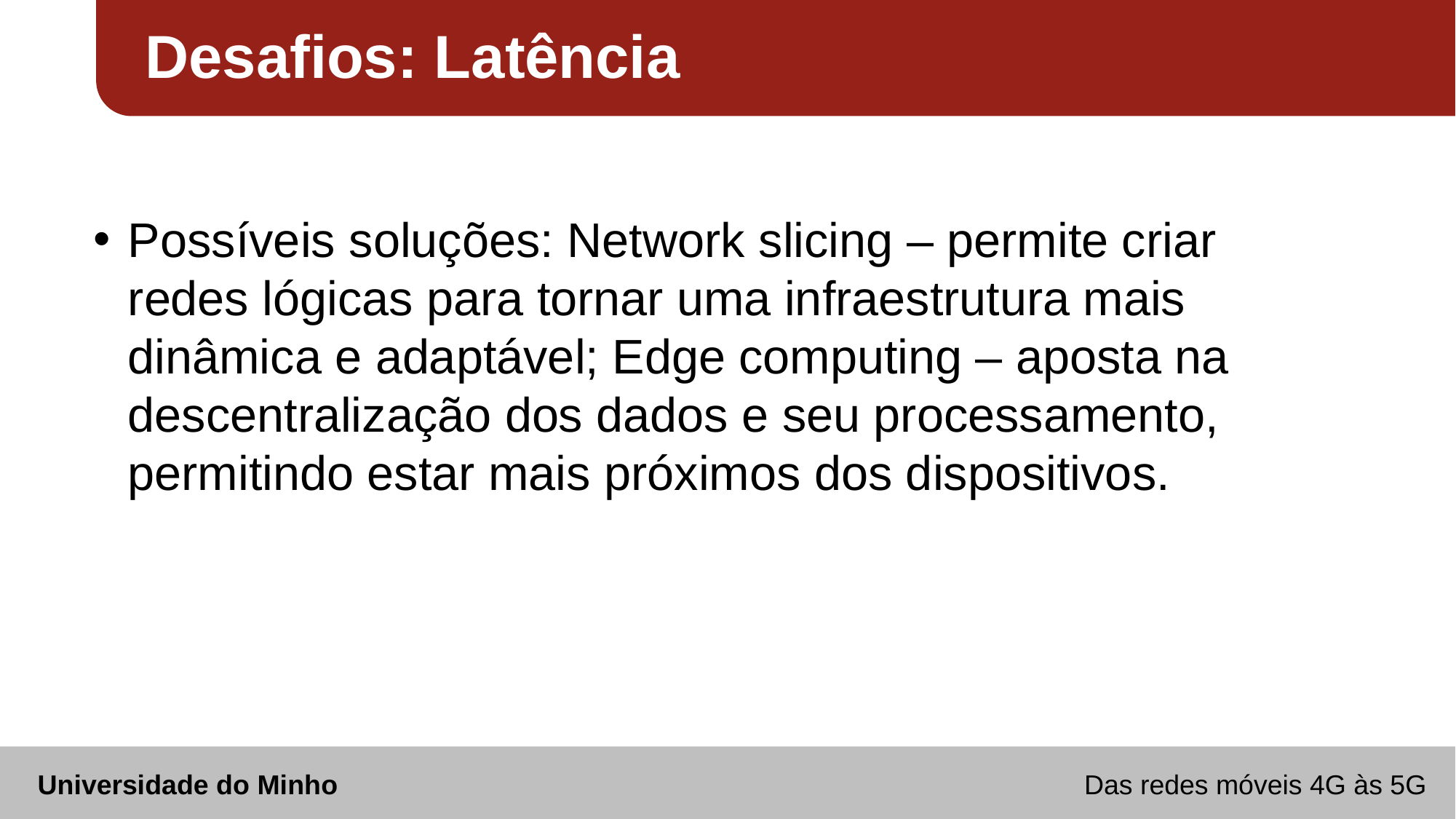

Desafios: Latência
Possíveis soluções: Network slicing – permite criar redes lógicas para tornar uma infraestrutura mais dinâmica e adaptável; Edge computing – aposta na descentralização dos dados e seu processamento, permitindo estar mais próximos dos dispositivos.

Universidade do Minho                                                                                                  Das redes móveis 4G às 5G